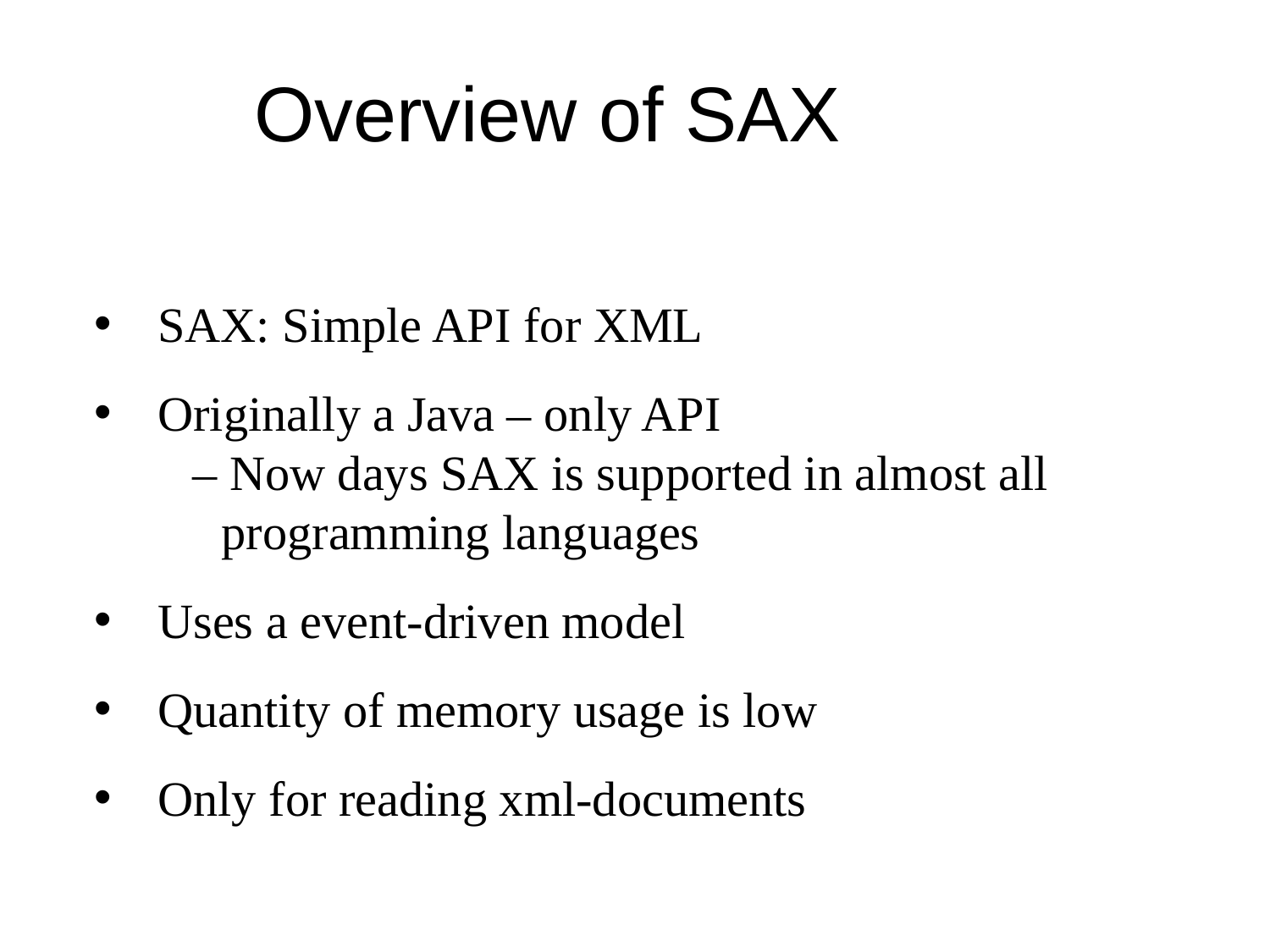

# Overview of SAX
SAX: Simple API for XML
Originally a Java – only API
        – Now days SAX is supported in almost all        	programming languages
Uses a event-driven model
Quantity of memory usage is low
Only for reading xml-documents